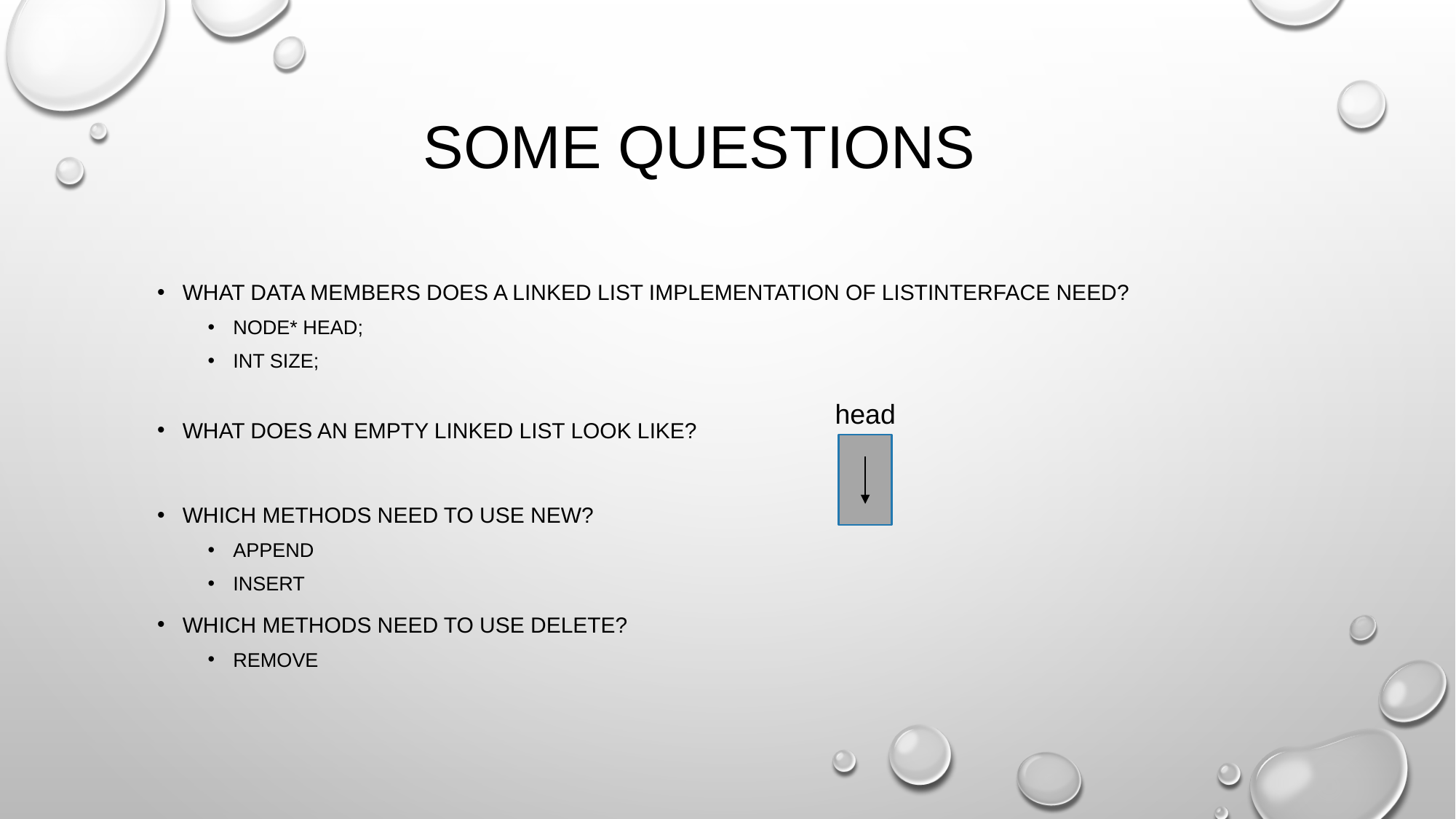

# Some questions
What data members does a linked list implementation of listinterface need?
Node* head;
Int size;
What does an empty linked list look like?

Which methods need to use new?
Append
insert
Which methods need to use delete?
remove
head